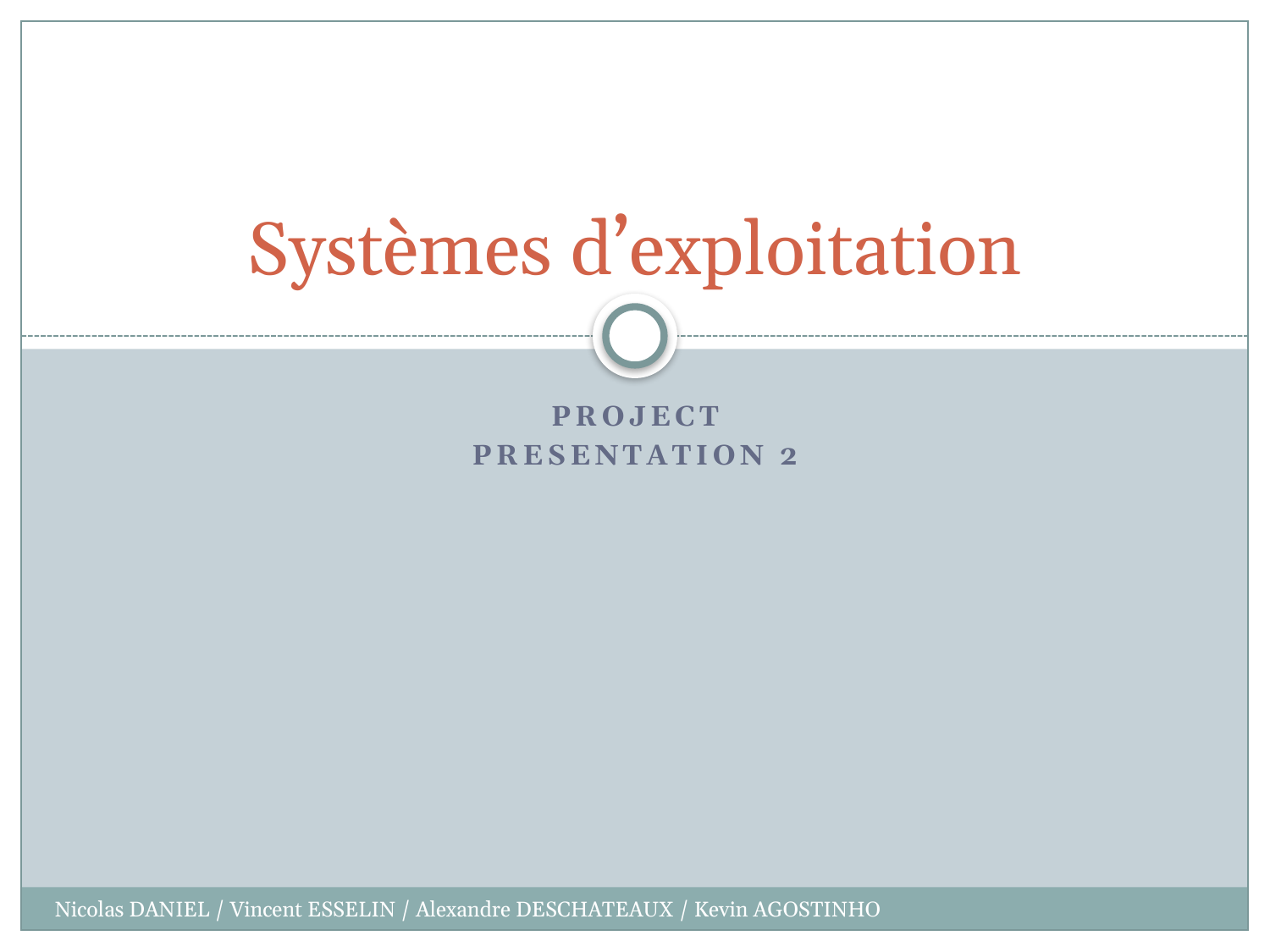

# Systèmes d’exploitation
ProjeCt
PrEsentation 2

Nicolas DANIEL / Vincent ESSELIN / Alexandre DESCHATEAUX / Kevin AGOSTINHO